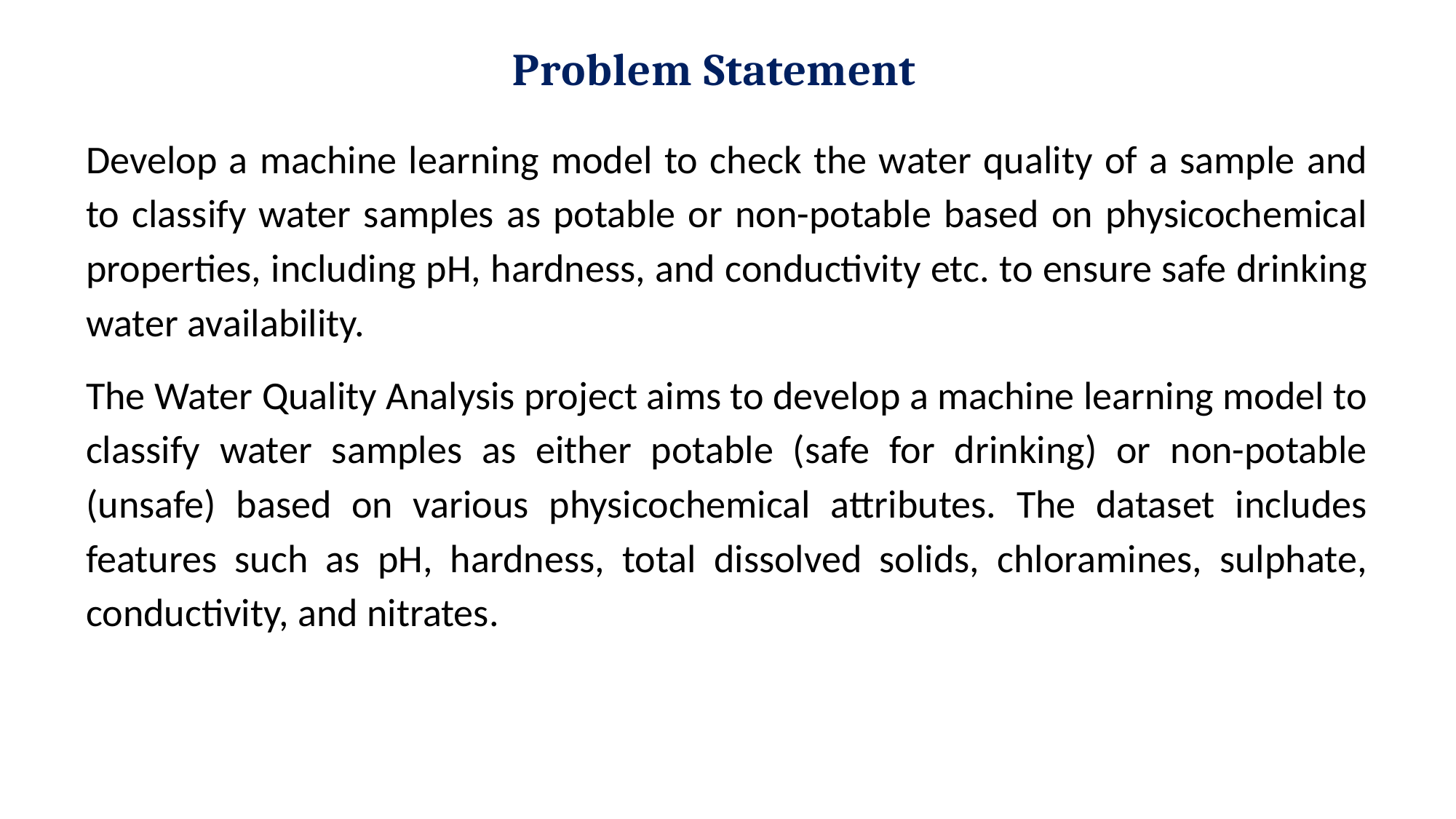

# Problem Statement
Develop a machine learning model to check the water quality of a sample and to classify water samples as potable or non-potable based on physicochemical properties, including pH, hardness, and conductivity etc. to ensure safe drinking water availability.
The Water Quality Analysis project aims to develop a machine learning model to classify water samples as either potable (safe for drinking) or non-potable (unsafe) based on various physicochemical attributes. The dataset includes features such as pH, hardness, total dissolved solids, chloramines, sulphate, conductivity, and nitrates.